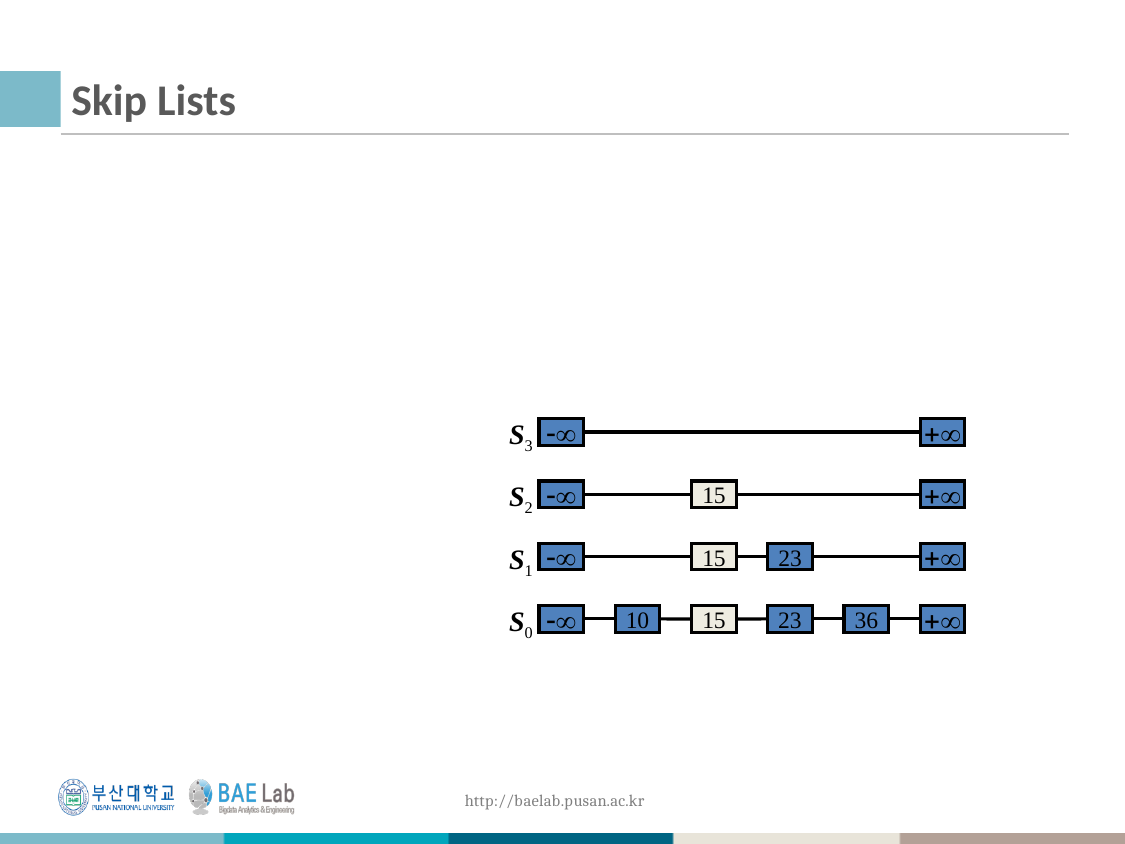

# Skip Lists

S3
−∞
+∞
S2
−∞
15
+∞
S1
−∞
15
23
+∞
S0
−∞
10
23
36
+∞
15